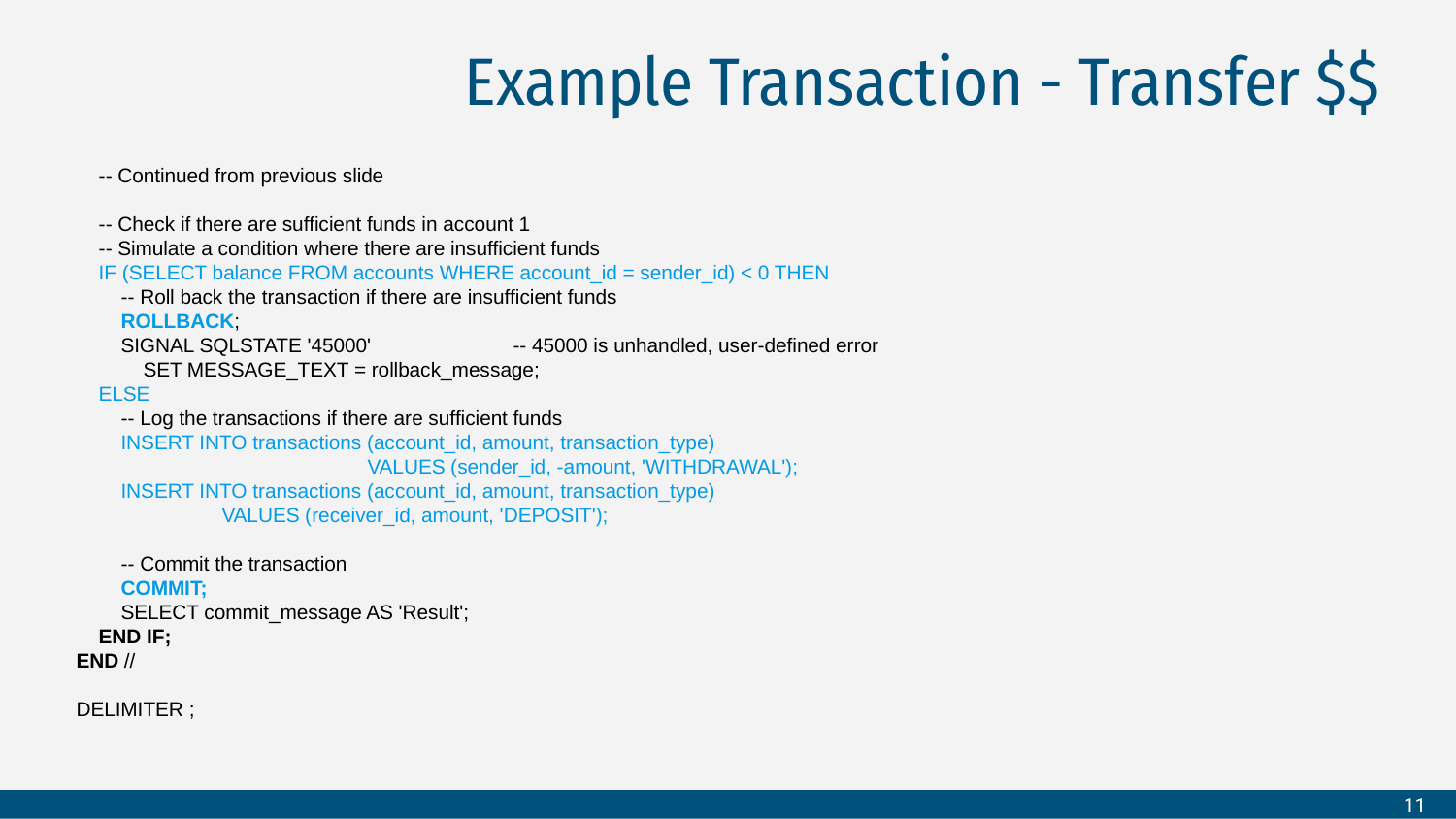

# Example Transaction - Transfer $$
    -- Continued from previous slide

    -- Check if there are sufficient funds in account 1
    -- Simulate a condition where there are insufficient funds
    IF (SELECT balance FROM accounts WHERE account_id = sender_id) < 0 THEN
        -- Roll back the transaction if there are insufficient funds
        ROLLBACK;
        SIGNAL SQLSTATE '45000'  	-- 45000 is unhandled, user-defined error
            SET MESSAGE_TEXT = rollback_message;
    ELSE
        -- Log the transactions if there are sufficient funds
        INSERT INTO transactions (account_id, amount, transaction_type)
		VALUES (sender_id, -amount, 'WITHDRAWAL');
        INSERT INTO transactions (account_id, amount, transaction_type)
VALUES (receiver_id, amount, 'DEPOSIT');

        -- Commit the transaction
        COMMIT;
        SELECT commit_message AS 'Result';
    END IF;
END //

DELIMITER ;
11